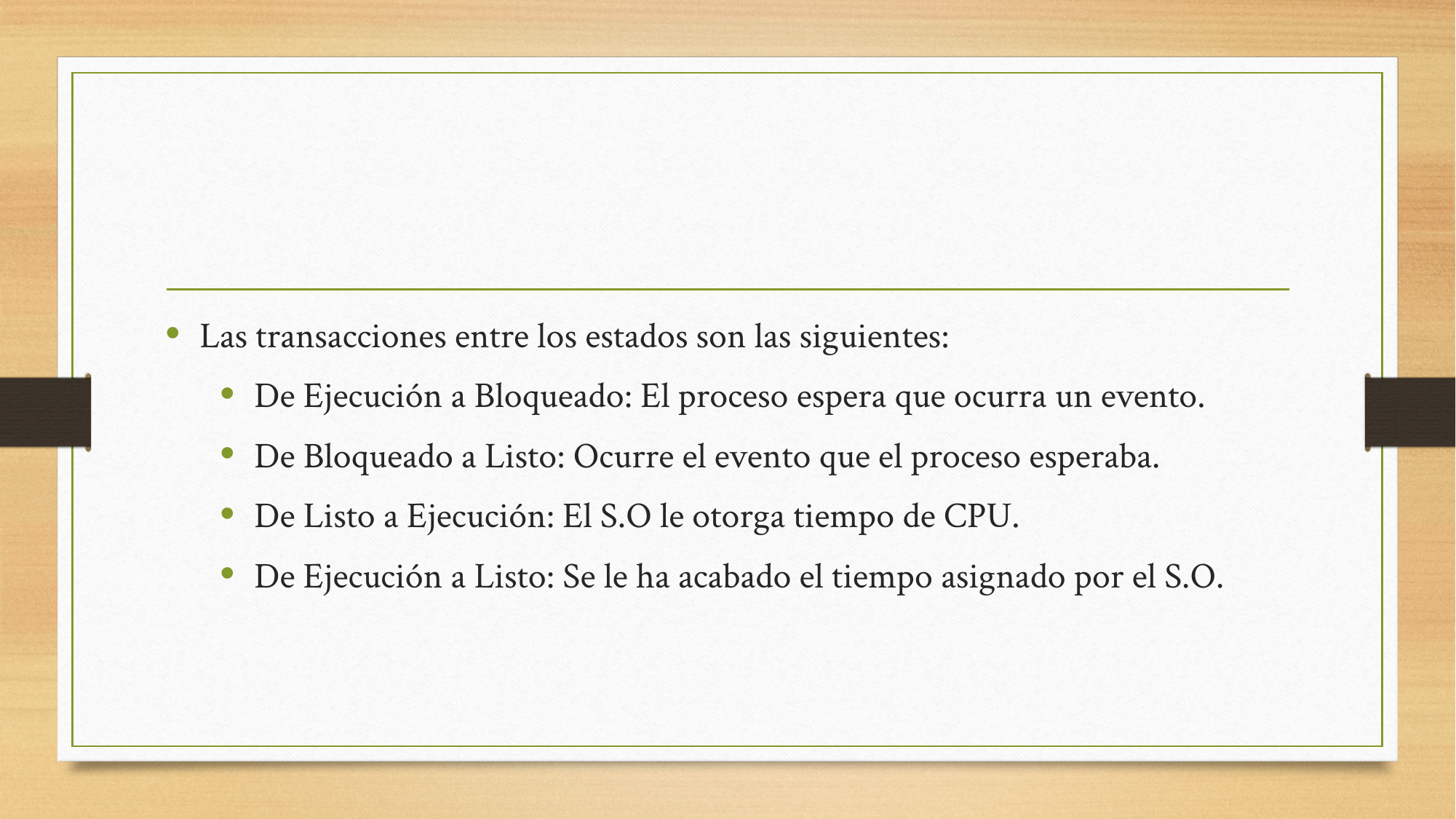

Las transacciones entre los estados son las siguientes:
De Ejecución a Bloqueado: El proceso espera que ocurra un evento.
De Bloqueado a Listo: Ocurre el evento que el proceso esperaba.
De Listo a Ejecución: El S.O le otorga tiempo de CPU.
De Ejecución a Listo: Se le ha acabado el tiempo asignado por el S.O.